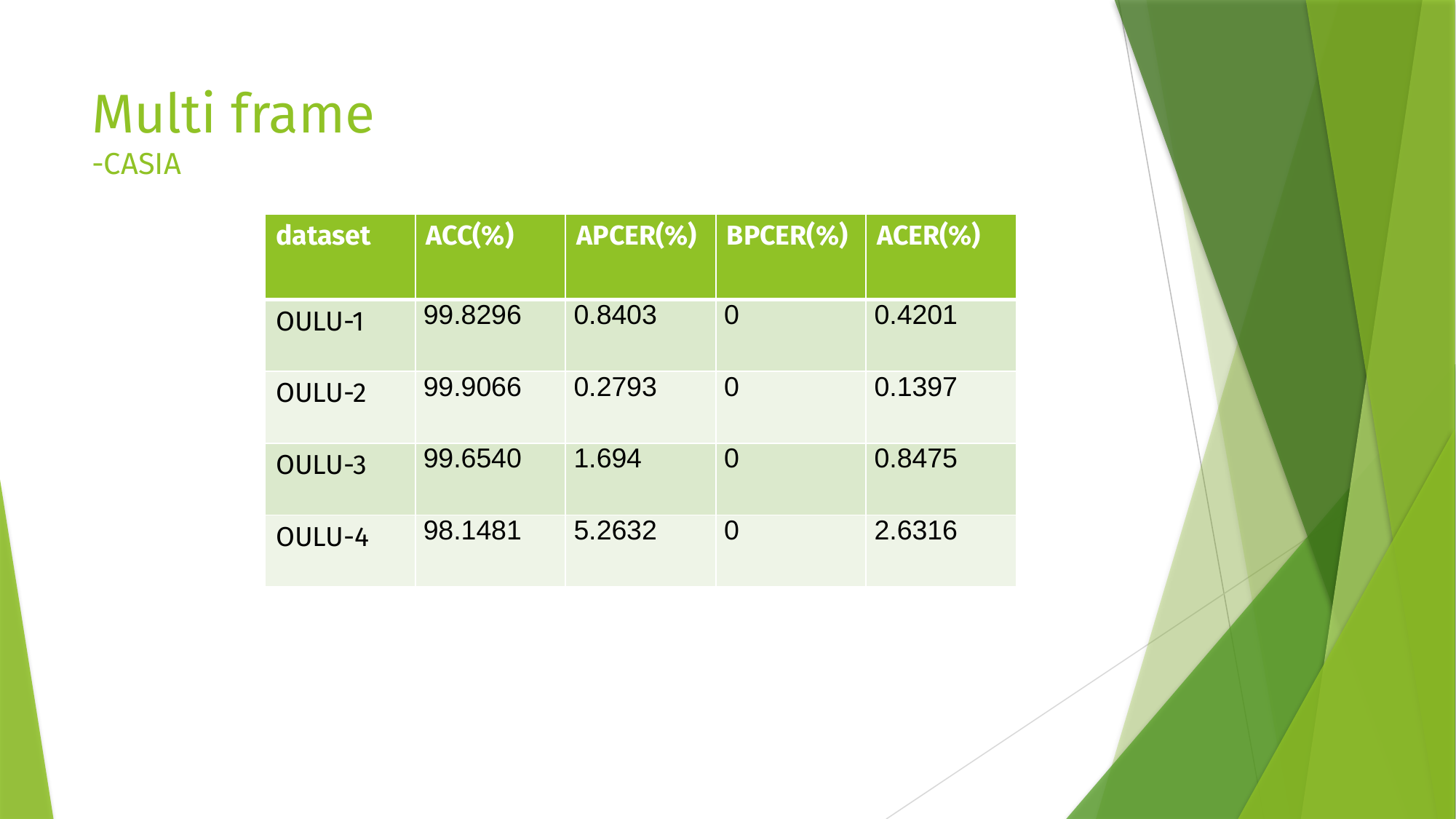

# Multi frame -CASIA
| dataset | ACC(%) | APCER(%) | BPCER(%) | ACER(%) |
| --- | --- | --- | --- | --- |
| OULU-1 | 99.8296 | 0.8403 | 0 | 0.4201 |
| OULU-2 | 99.9066 | 0.2793 | 0 | 0.1397 |
| OULU-3 | 99.6540 | 1.694 | 0 | 0.8475 |
| OULU-4 | 98.1481 | 5.2632 | 0 | 2.6316 |